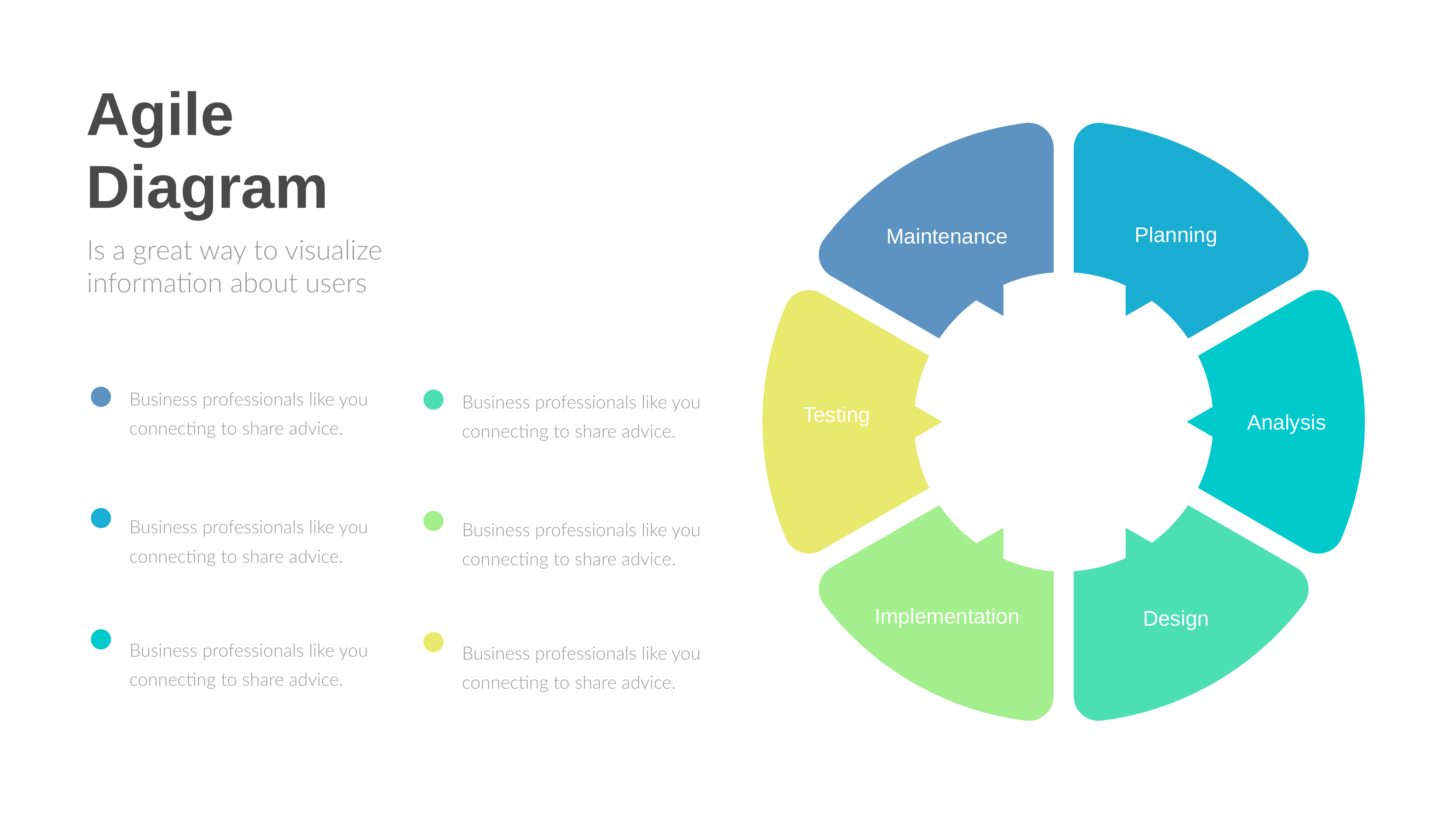

Agile Diagram

Planning
Maintenance
Is a great way to visualize information about users
Business professionals like you connecting to share advice.
Business professionals like you connecting to share advice.

Testing
Analysis
Business professionals like you connecting to share advice.
Business professionals like you connecting to share advice.

Implementation
Design
Business professionals like you connecting to share advice.

Business professionals like you connecting to share advice.